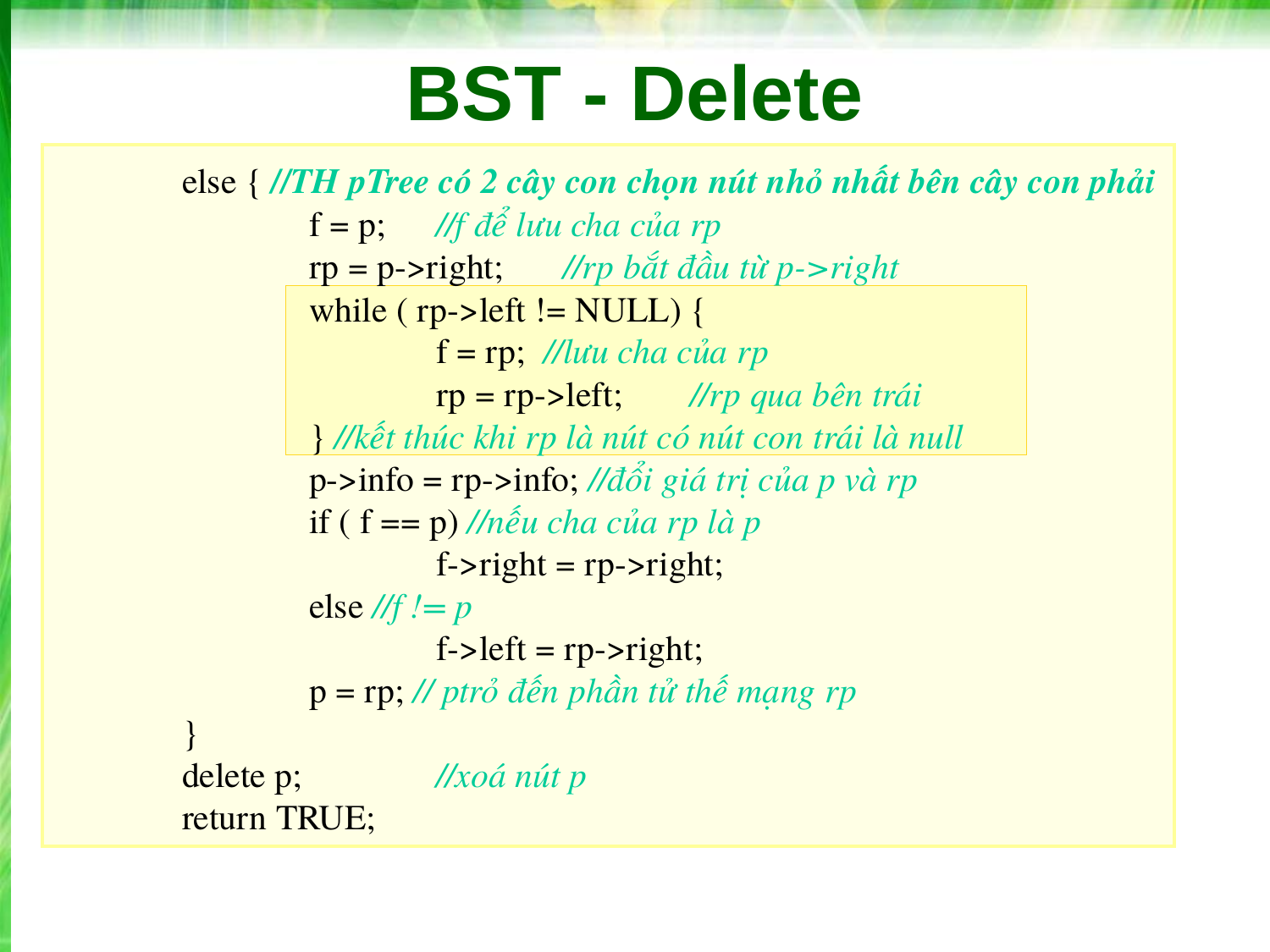

# BST - Delete
	else { //TH pTree có 2 cây con chọn nút nhỏ nhất bên cây con phải
		f = p; 	//f để lưu cha của rp
		rp = p->right; 	//rp bắt đầu từ p->right
		while ( rp->left != NULL)	{
			f = rp;  //lưu cha của rp
			rp = rp->left;	//rp qua bên trái
		} //kết thúc khi rp là nút có nút con trái là null
		p->info = rp->info; //đổi giá trị của p và rp
		if ( f == p) //nếu cha của rp là p
			f->right = rp->right;
		else //f != p
			f->left = rp->right;
		p = rp; // ptrỏ đến phần tử thế mạng rp
	}
	delete p;		//xoá nút p
	return TRUE;

70